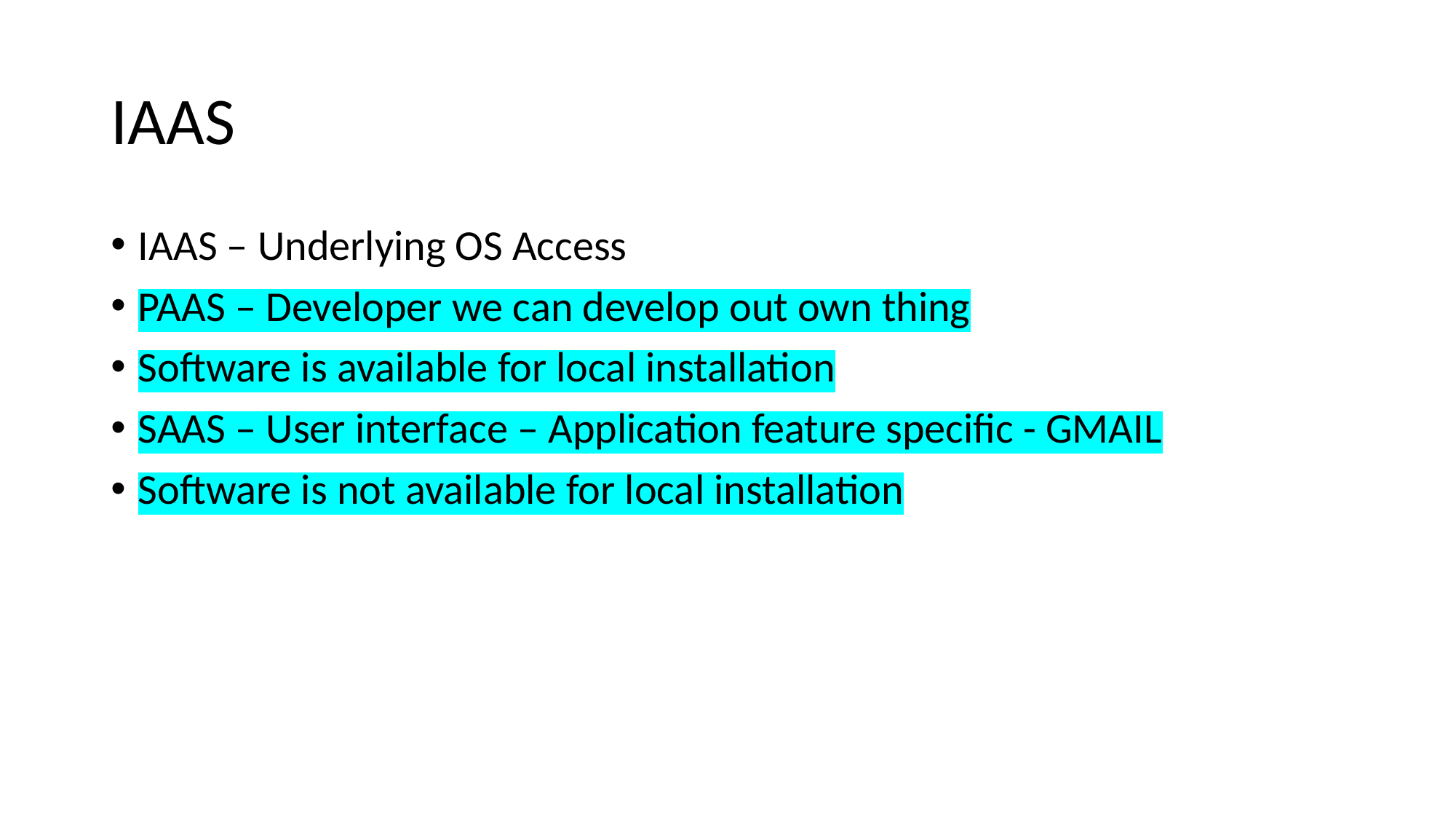

# IAAS
IAAS – Underlying OS Access
PAAS – Developer we can develop out own thing
Software is available for local installation
SAAS – User interface – Application feature specific - GMAIL
Software is not available for local installation